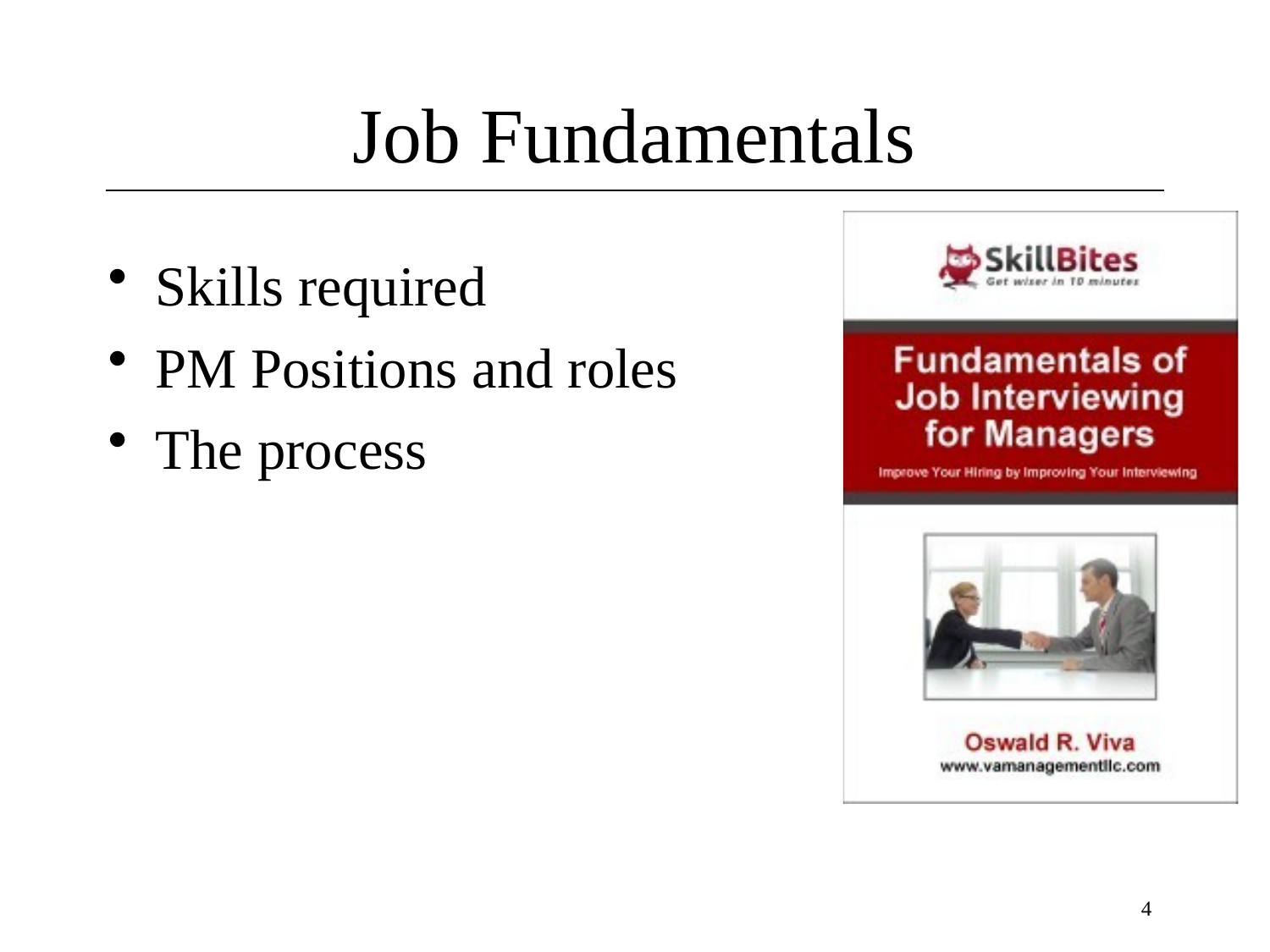

# Job Fundamentals

Skills required
PM Positions and roles
The process
4